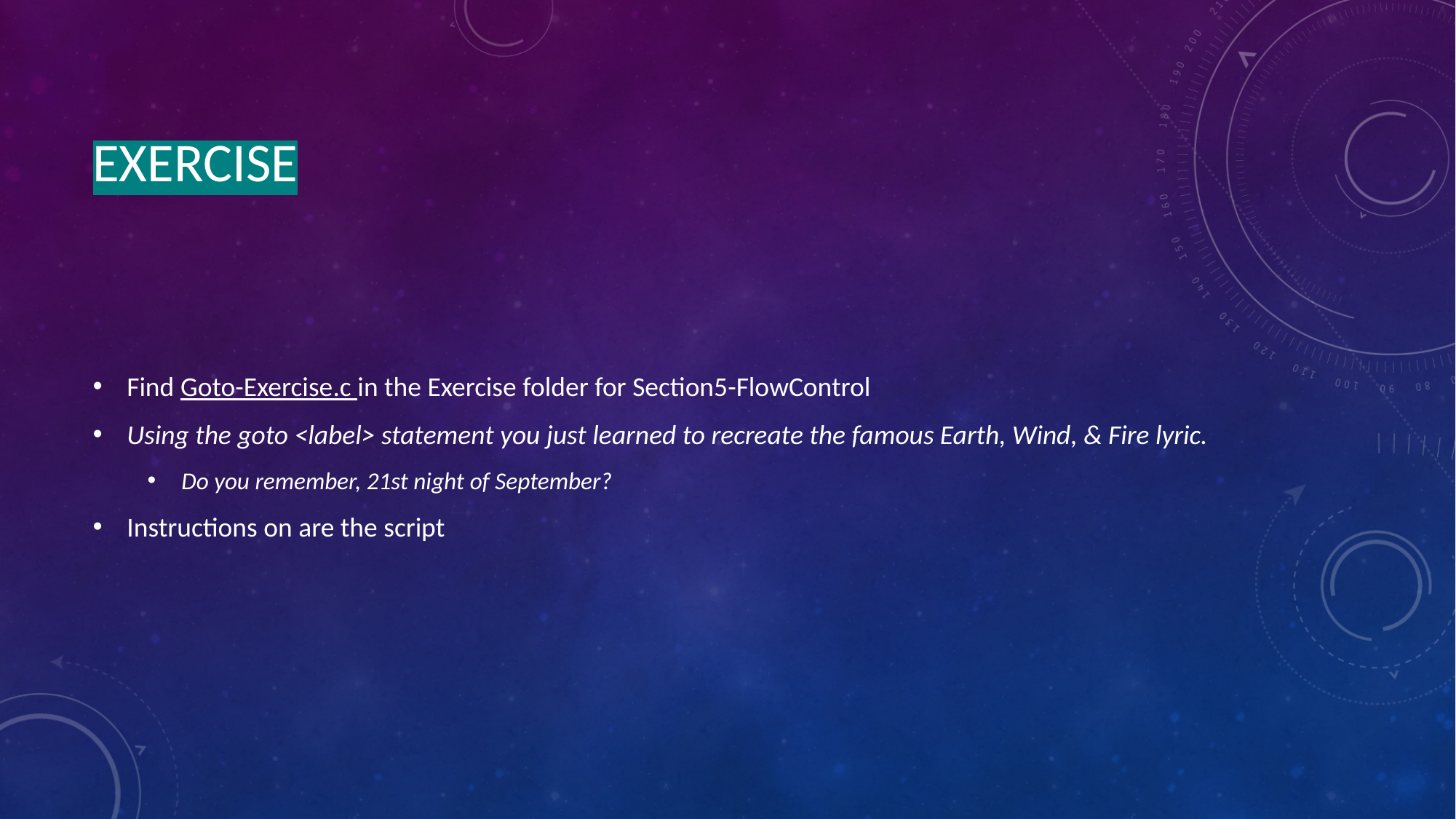

# Exercise
Find Goto-Exercise.c in the Exercise folder for Section5-FlowControl
Using the goto <label> statement you just learned to recreate the famous Earth, Wind, & Fire lyric.
Do you remember, 21st night of September?
Instructions on are the script